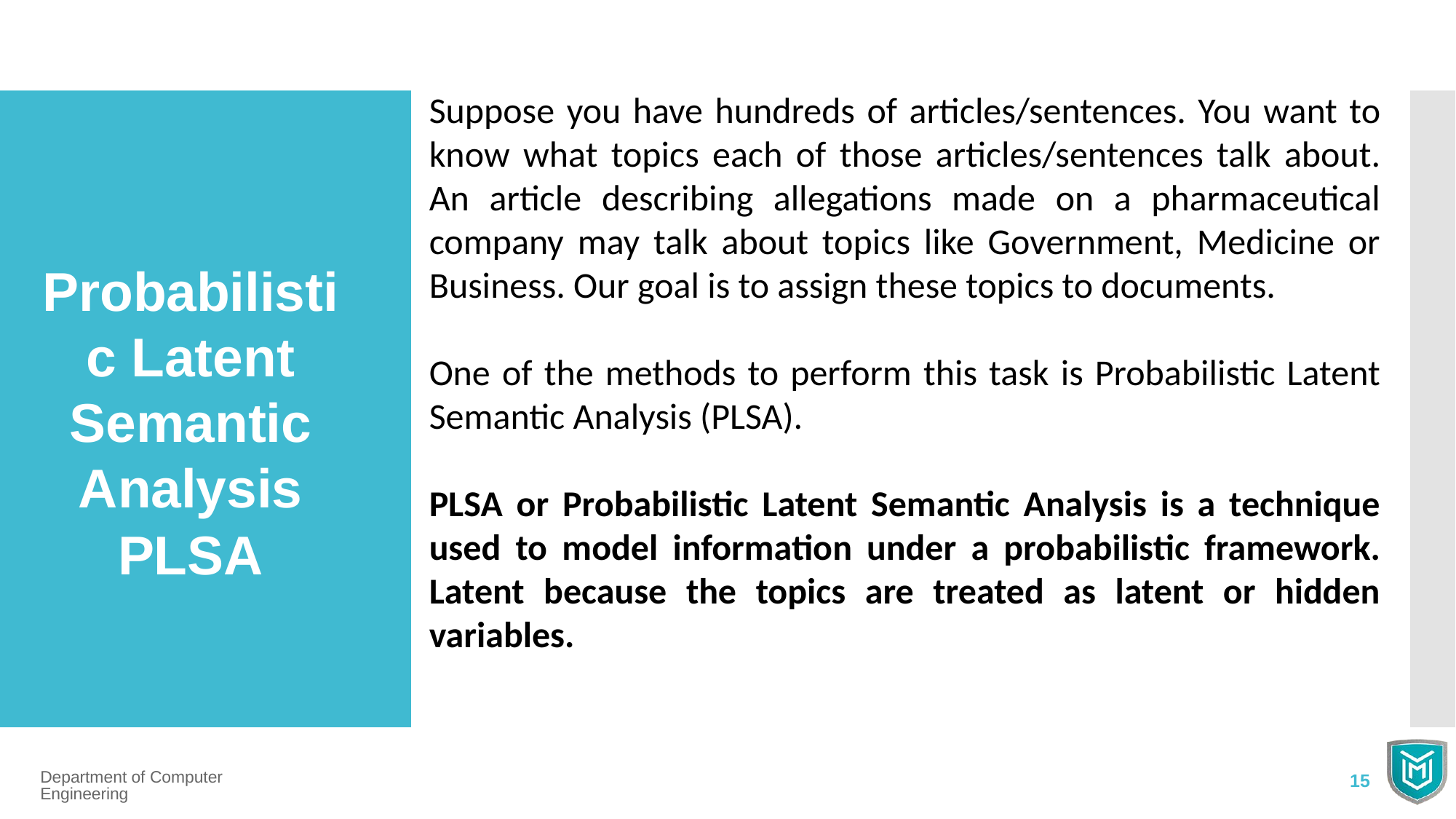

Suppose you have hundreds of articles/sentences. You want to know what topics each of those articles/sentences talk about. An article describing allegations made on a pharmaceutical company may talk about topics like Government, Medicine or Business. Our goal is to assign these topics to documents.

One of the methods to perform this task is Probabilistic Latent Semantic Analysis (PLSA).

PLSA or Probabilistic Latent Semantic Analysis is a technique used to model information under a probabilistic framework. Latent because the topics are treated as latent or hidden variables.
Probabilistic Latent Semantic Analysis
PLSA
Department of Computer Engineering
15